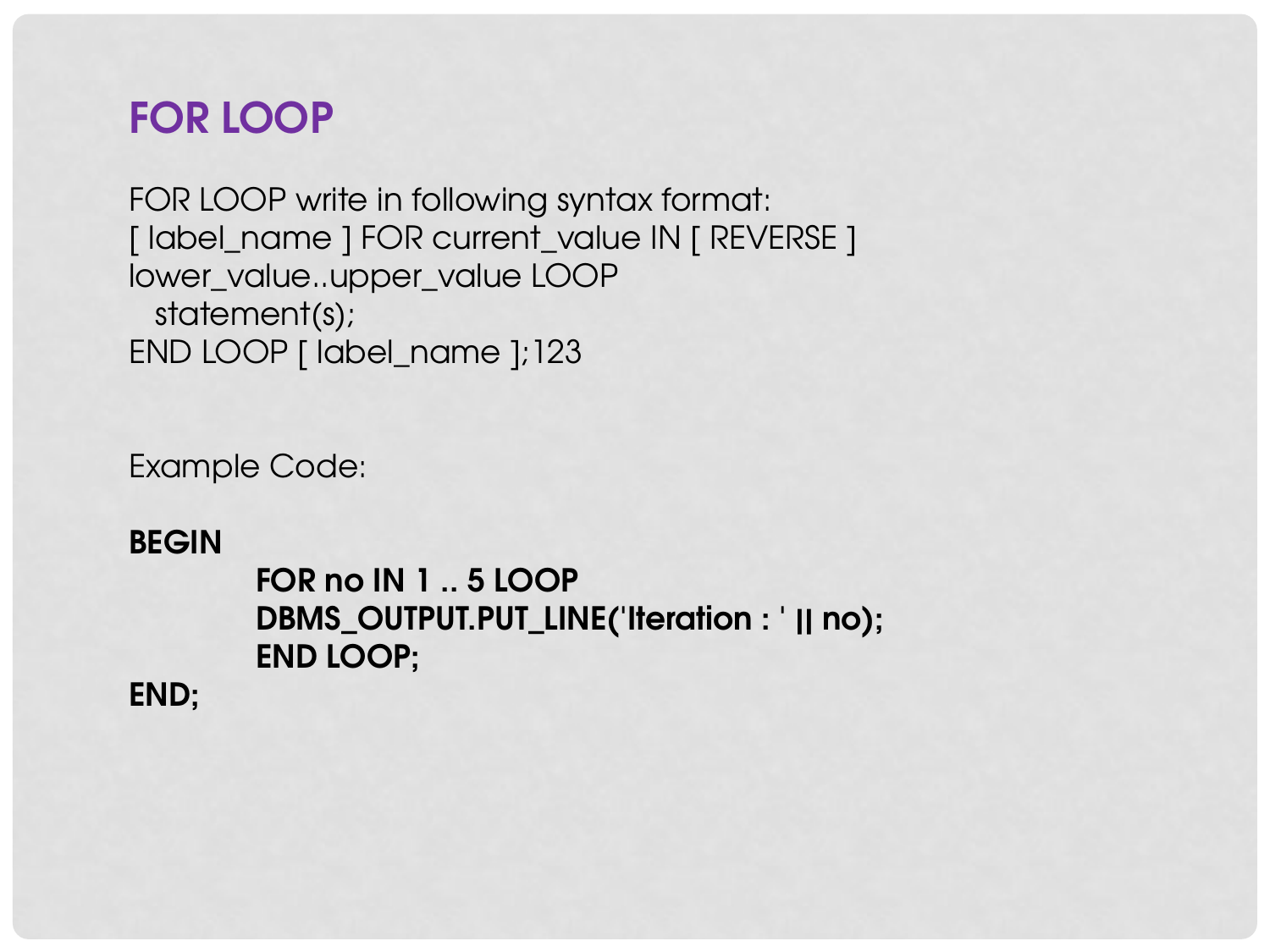

FOR LOOP

FOR LOOP write in following syntax format:
[ label_name ] FOR current_value IN [ REVERSE ] lower_value..upper_value LOOP
   statement(s);
END LOOP [ label_name ];123

Example Code:

BEGIN
	FOR no IN 1 .. 5 LOOP
    	DBMS_OUTPUT.PUT_LINE('Iteration : ' || no);
  	END LOOP;
END;